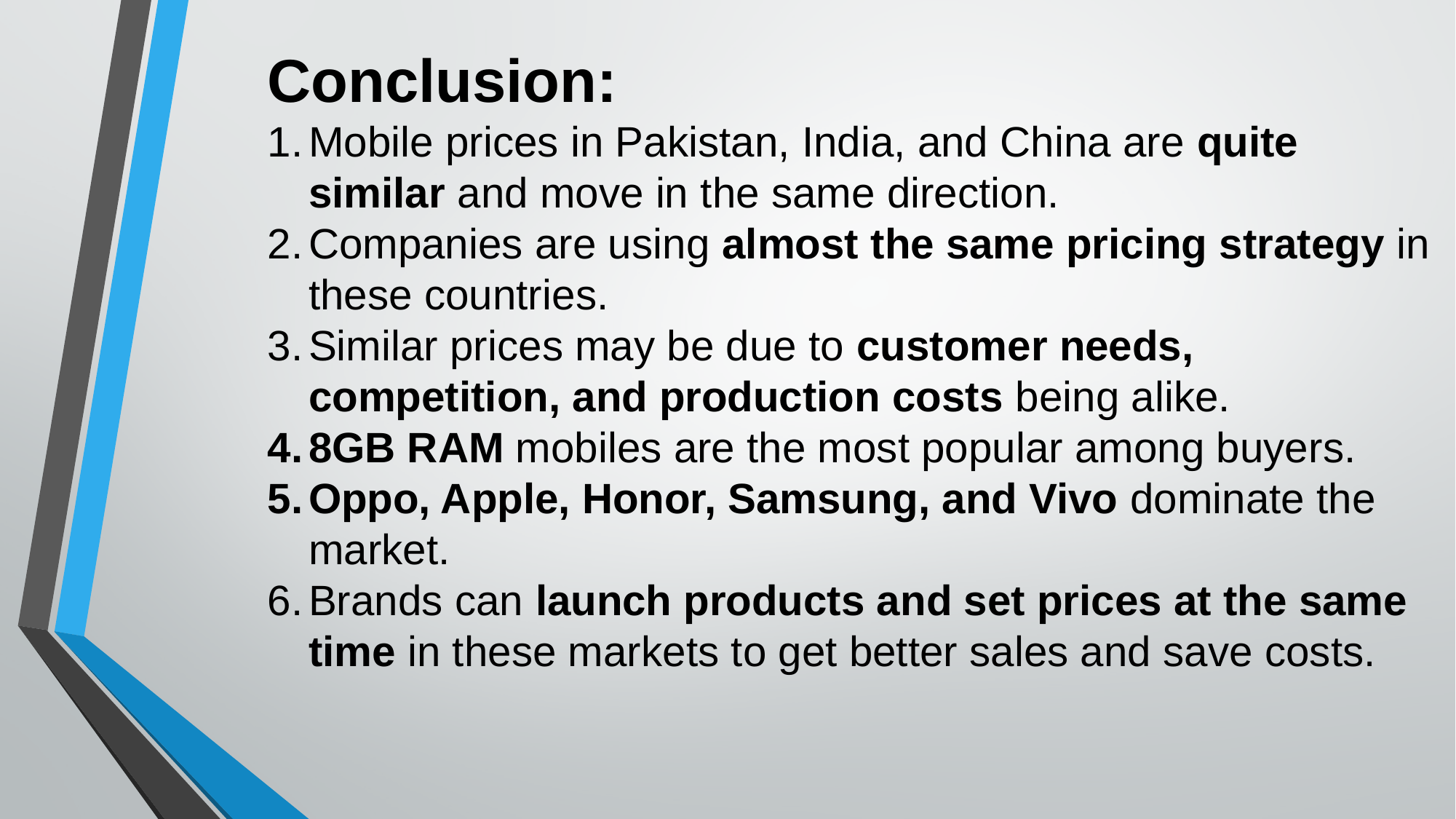

Conclusion:
Mobile prices in Pakistan, India, and China are quite similar and move in the same direction.
Companies are using almost the same pricing strategy in these countries.
Similar prices may be due to customer needs, competition, and production costs being alike.
8GB RAM mobiles are the most popular among buyers.
Oppo, Apple, Honor, Samsung, and Vivo dominate the market.
Brands can launch products and set prices at the same time in these markets to get better sales and save costs.